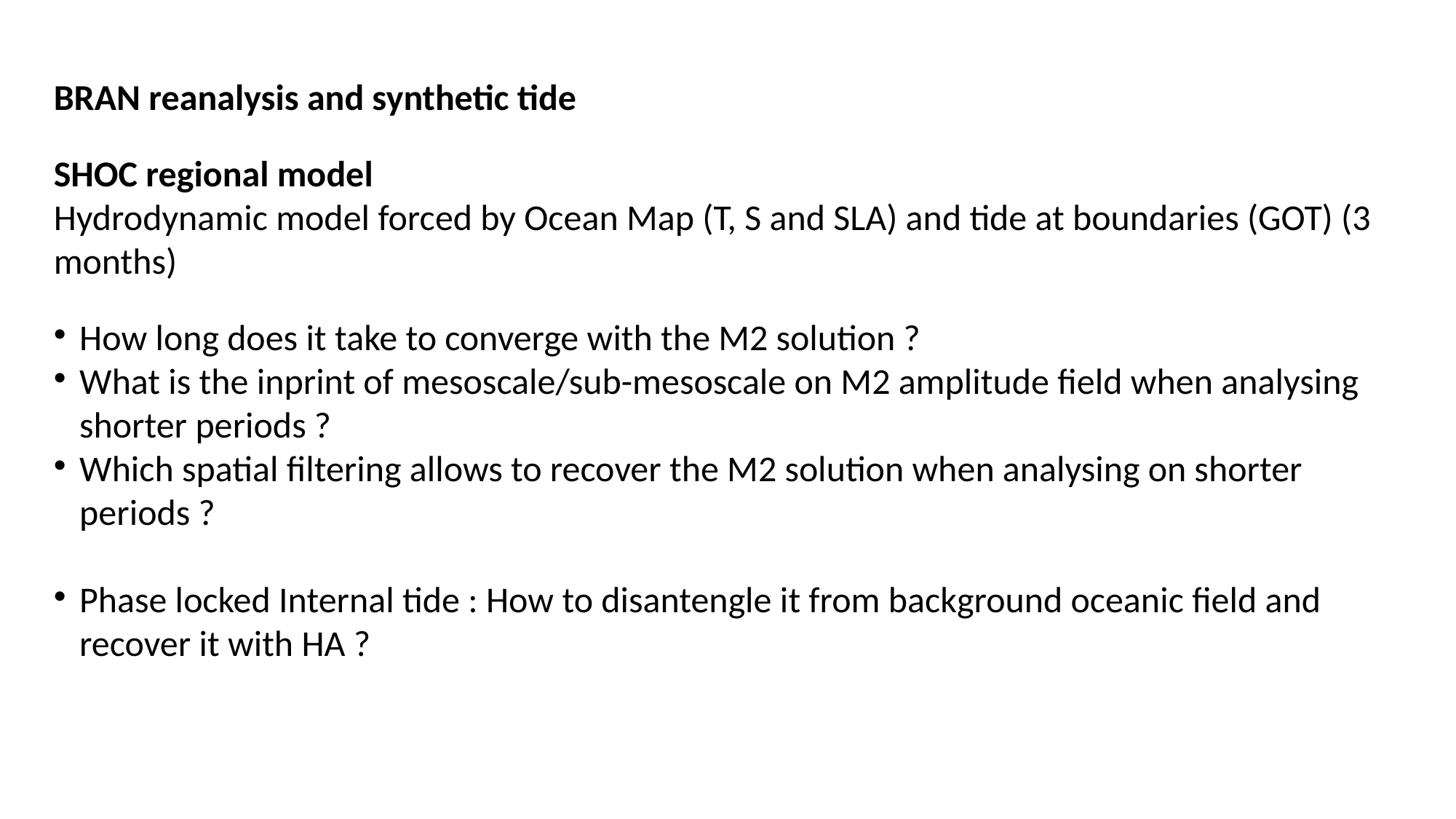

BRAN reanalysis and synthetic tide

SHOC regional model
Hydrodynamic model forced by Ocean Map (T, S and SLA) and tide at boundaries (GOT) (3 months)

How long does it take to converge with the M2 solution ?
What is the inprint of mesoscale/sub-mesoscale on M2 amplitude field when analysing shorter periods ?
Which spatial filtering allows to recover the M2 solution when analysing on shorter periods ?

Phase locked Internal tide : How to disantengle it from background oceanic field and recover it with HA ?